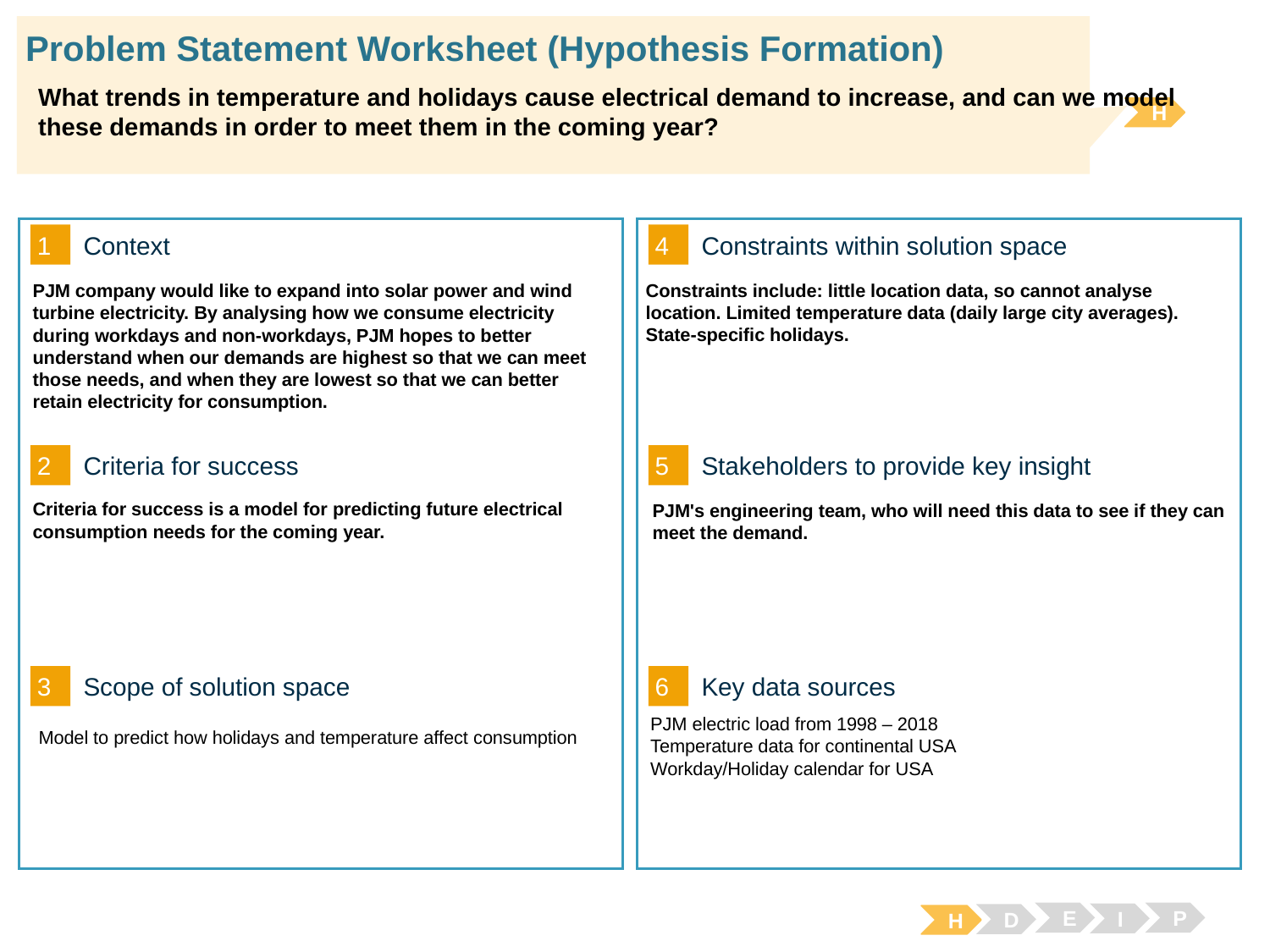

# Problem Statement Worksheet (Hypothesis Formation)
What trends in temperature and holidays cause electrical demand to increase, and can we model these demands in order to meet them in the coming year?
H

1
4
Context
Constraints within solution space
Constraints include: little location data, so cannot analyse location. Limited temperature data (daily large city averages). State-specific holidays.
PJM company would like to expand into solar power and wind turbine electricity. By analysing how we consume electricity during workdays and non-workdays, PJM hopes to better understand when our demands are highest so that we can meet those needs, and when they are lowest so that we can better retain electricity for consumption.
2
5
Criteria for success
Stakeholders to provide key insight
Criteria for success is a model for predicting future electrical consumption needs for the coming year.
PJM's engineering team, who will need this data to see if they can meet the demand.
3
6
Key data sources
Scope of solution space
PJM electric load from 1998 – 2018
Temperature data for continental USA
Workday/Holiday calendar for USA
Model to predict how holidays and temperature affect consumption
E
P
I
D
H